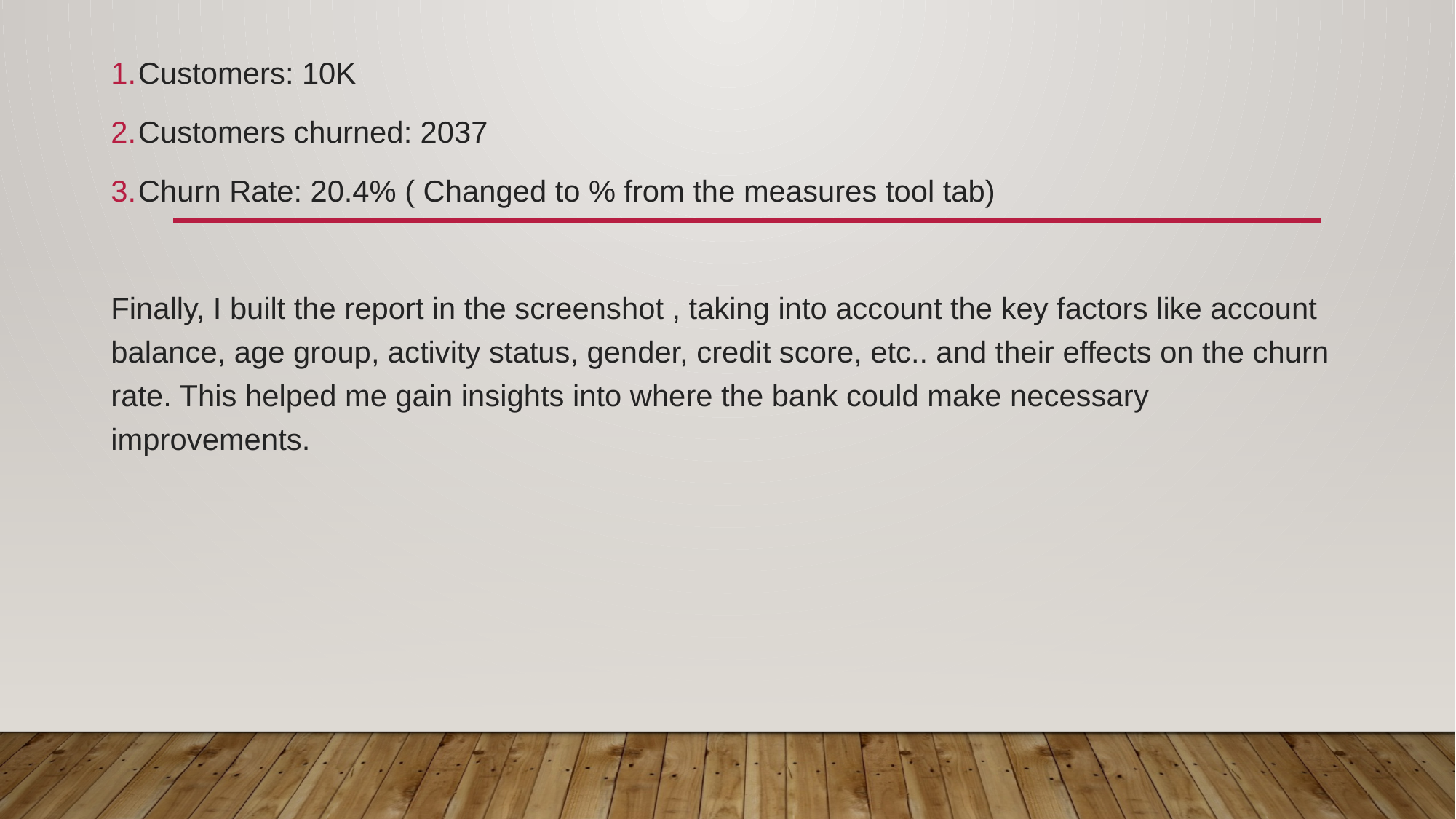

Customers: 10K
Customers churned: 2037
Churn Rate: 20.4% ( Changed to % from the measures tool tab)

Finally, I built the report in the screenshot , taking into account the key factors like account balance, age group, activity status, gender, credit score, etc.. and their effects on the churn rate. This helped me gain insights into where the bank could make necessary improvements.